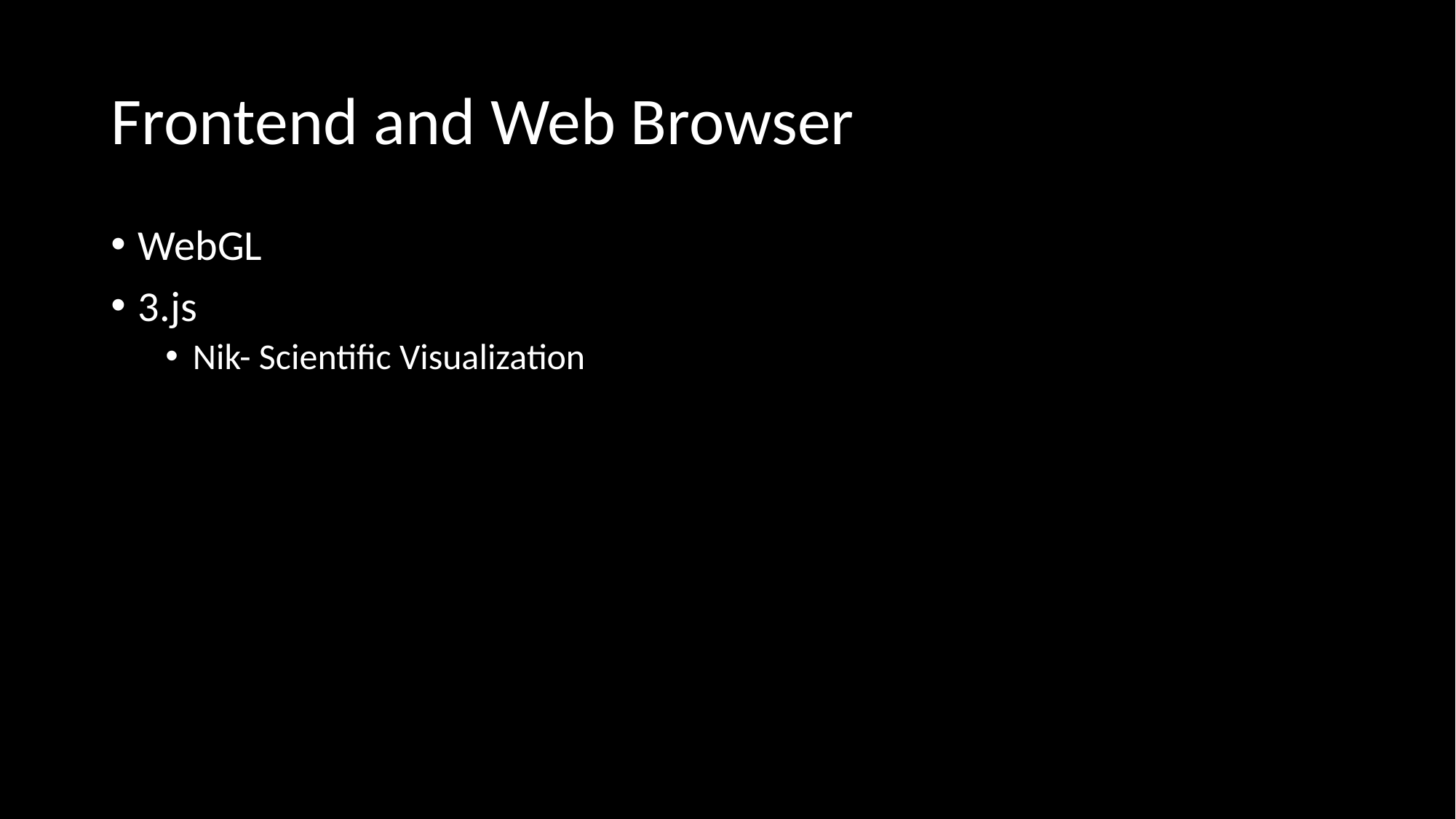

# Frontend and Web Browser
WebGL
3.js
Nik- Scientific Visualization